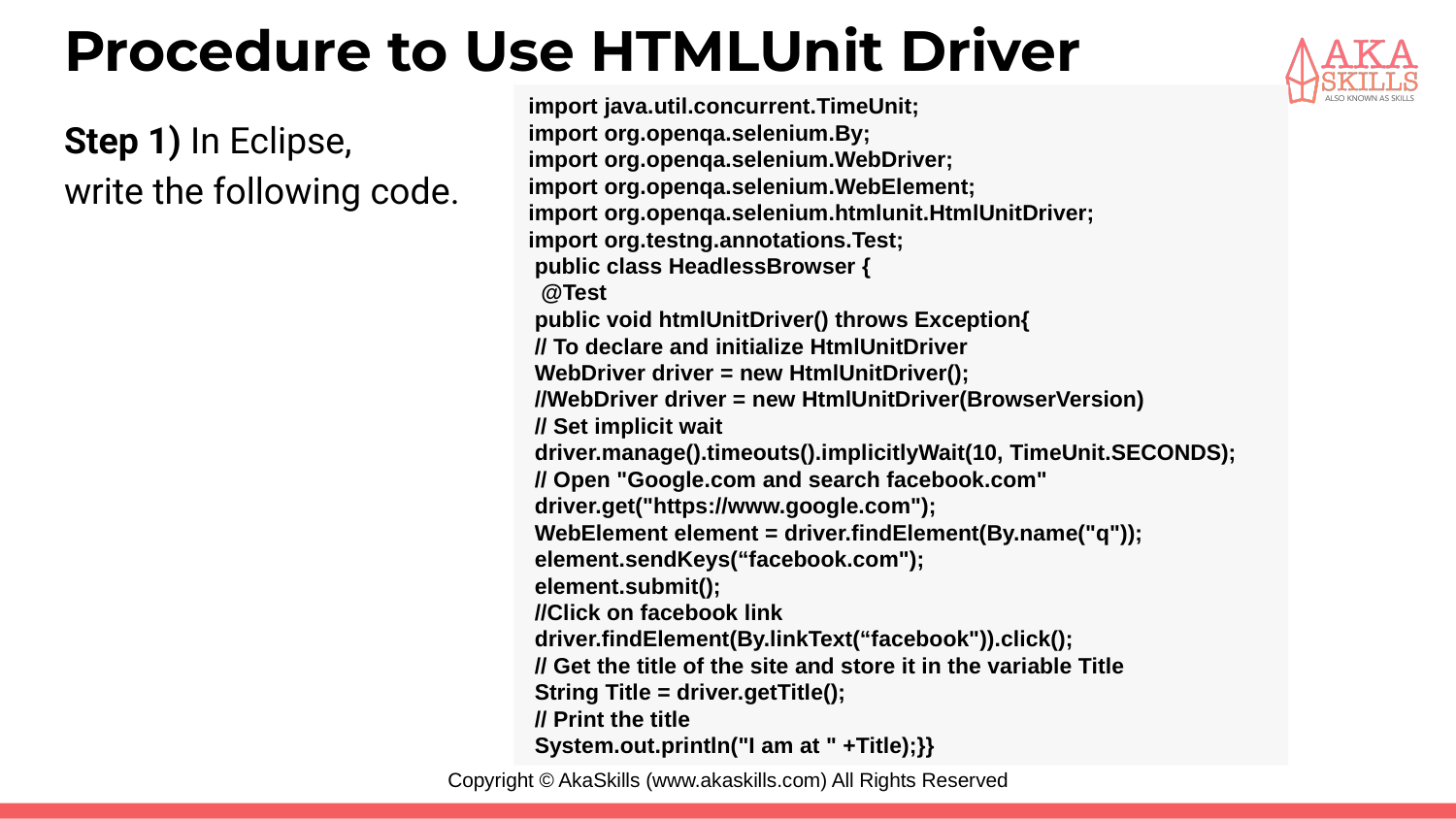

# Procedure to Use HTMLUnit Driver
import java.util.concurrent.TimeUnit;
import org.openqa.selenium.By;
import org.openqa.selenium.WebDriver;
import org.openqa.selenium.WebElement;
import org.openqa.selenium.htmlunit.HtmlUnitDriver;
import org.testng.annotations.Test;
 public class HeadlessBrowser {
  @Test
 public void htmlUnitDriver() throws Exception{
 // To declare and initialize HtmlUnitDriver
 WebDriver driver = new HtmlUnitDriver();
 //WebDriver driver = new HtmlUnitDriver(BrowserVersion)
 // Set implicit wait
 driver.manage().timeouts().implicitlyWait(10, TimeUnit.SECONDS);
 // Open "Google.com and search facebook.com"
 driver.get("https://www.google.com");
 WebElement element = driver.findElement(By.name("q"));
 element.sendKeys(“facebook.com");
 element.submit();
 //Click on facebook link
 driver.findElement(By.linkText(“facebook")).click();
 // Get the title of the site and store it in the variable Title
 String Title = driver.getTitle();
 // Print the title
 System.out.println("I am at " +Title);}}
Step 1) In Eclipse,                                                                                                             write the following code.